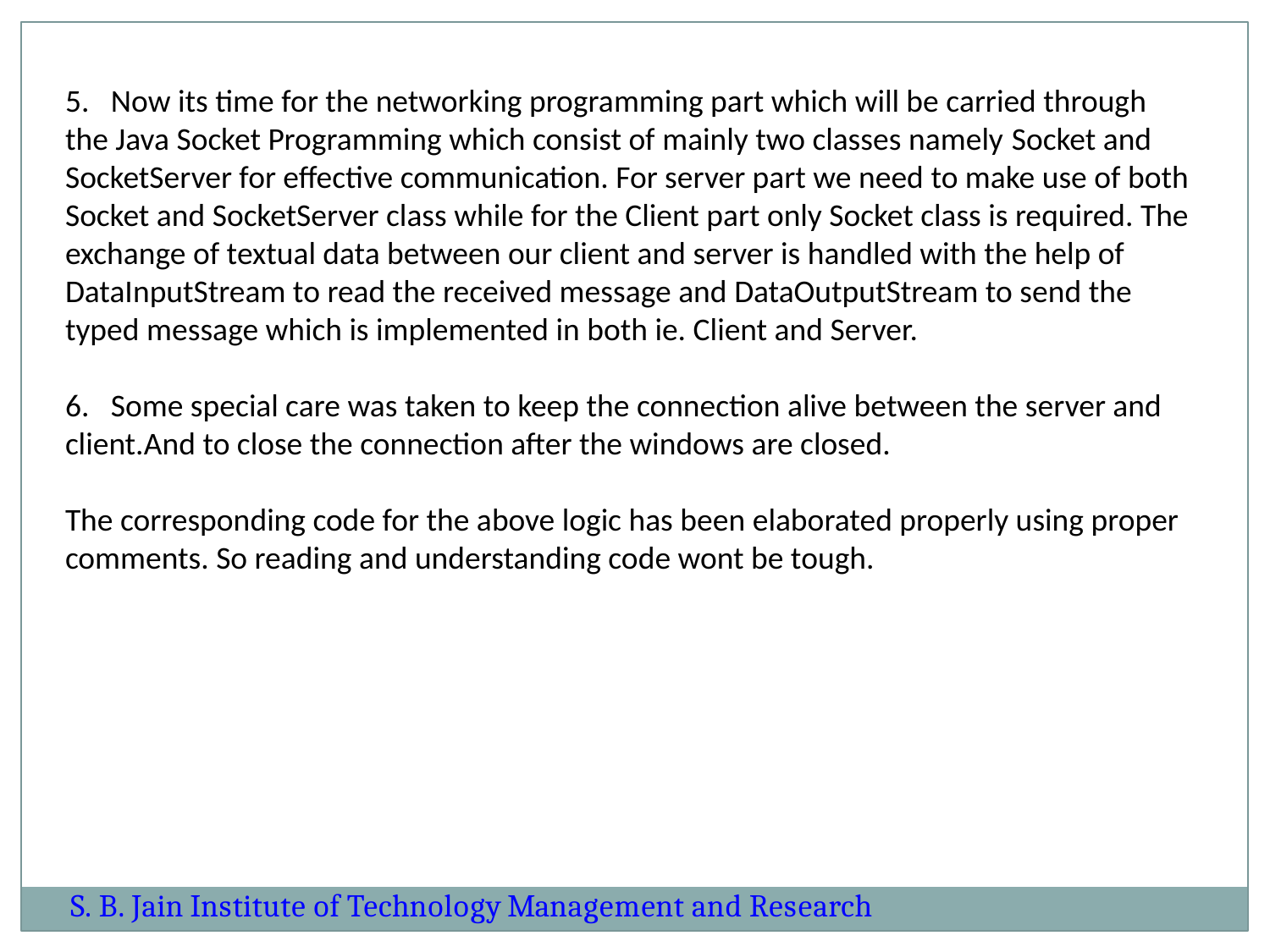

5.   Now its time for the networking programming part which will be carried through the Java Socket Programming which consist of mainly two classes namely Socket and SocketServer for effective communication. For server part we need to make use of both Socket and SocketServer class while for the Client part only Socket class is required. The exchange of textual data between our client and server is handled with the help of DataInputStream to read the received message and DataOutputStream to send the typed message which is implemented in both ie. Client and Server.

6.   Some special care was taken to keep the connection alive between the server and client.And to close the connection after the windows are closed.

The corresponding code for the above logic has been elaborated properly using proper comments. So reading and understanding code wont be tough.
S. B. Jain Institute of Technology Management and Research